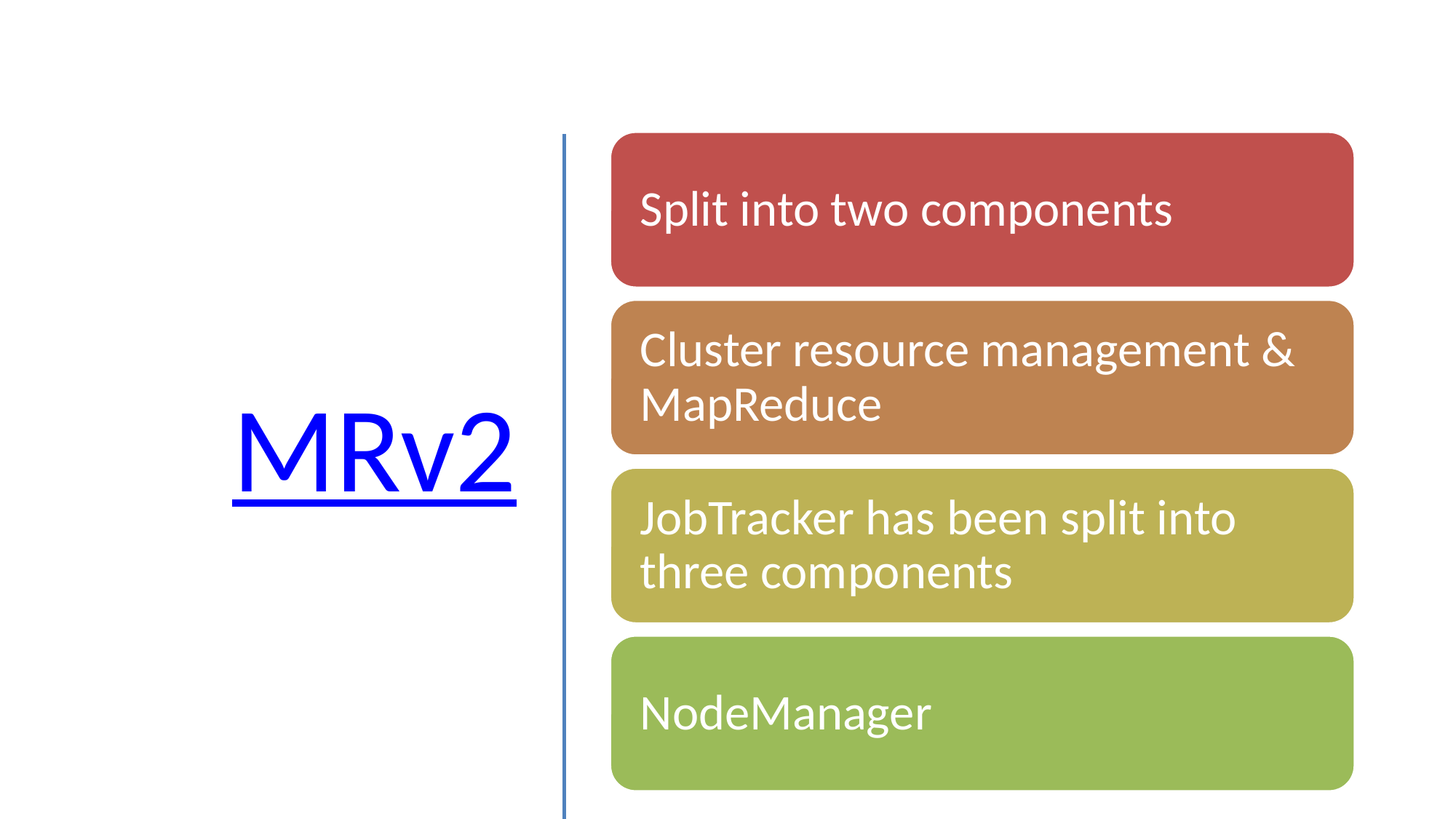

# MRv2
Split into two components
Cluster resource management & MapReduce
JobTracker has been split into three components
NodeManager